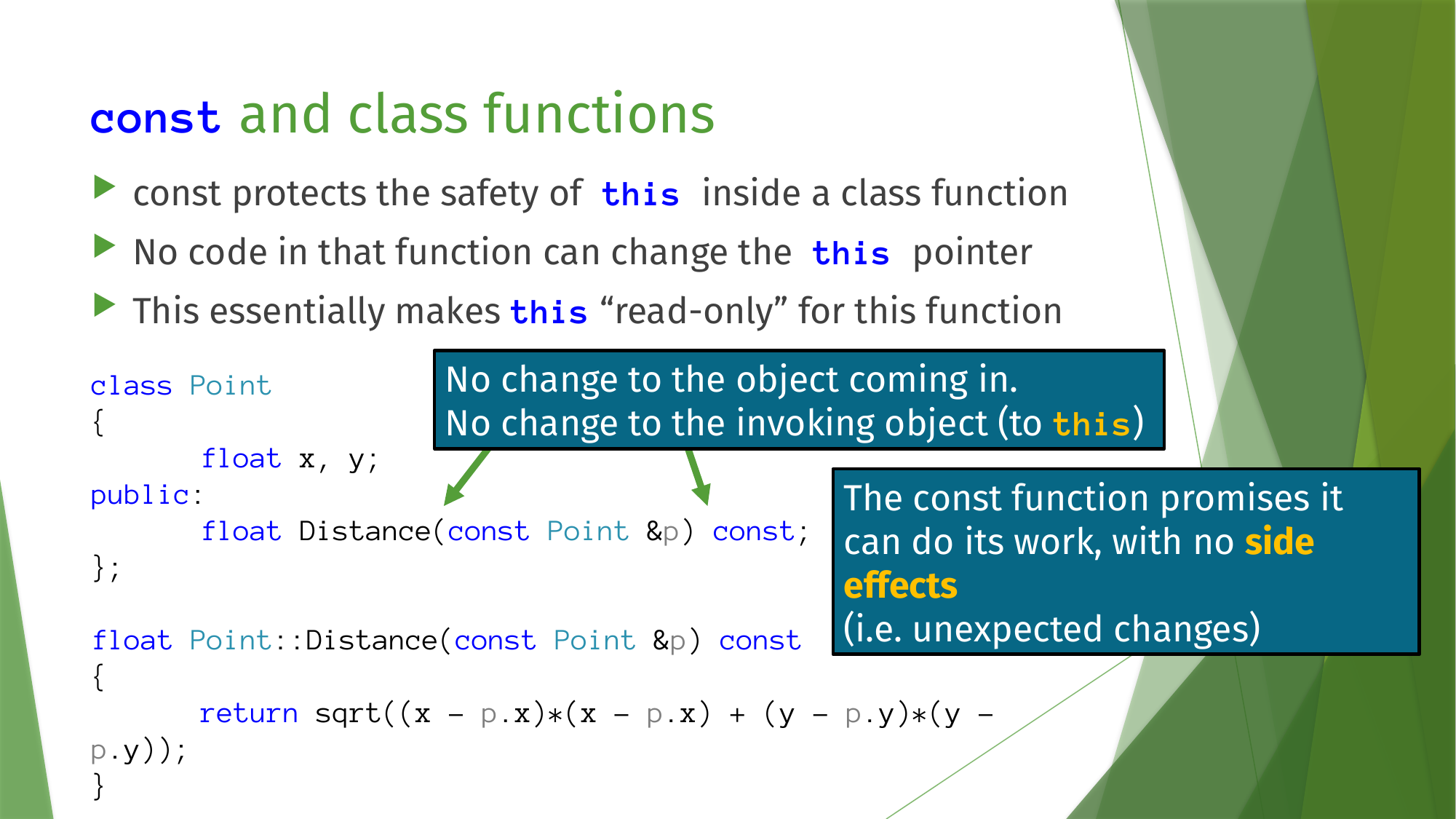

# const and class functions
const protects the safety of this inside a class function
No code in that function can change the this pointer
This essentially makes this “read-only” for this function
No change to the object coming in.
No change to the invoking object (to this)
class Point
{
	float x, y;
public:
	float Distance(const Point &p) const;
};

float Point::Distance(const Point &p) const
{
	return sqrt((x - p.x)*(x - p.x) + (y - p.y)*(y - p.y));
}
The const function promises it can do its work, with no side effects
(i.e. unexpected changes)